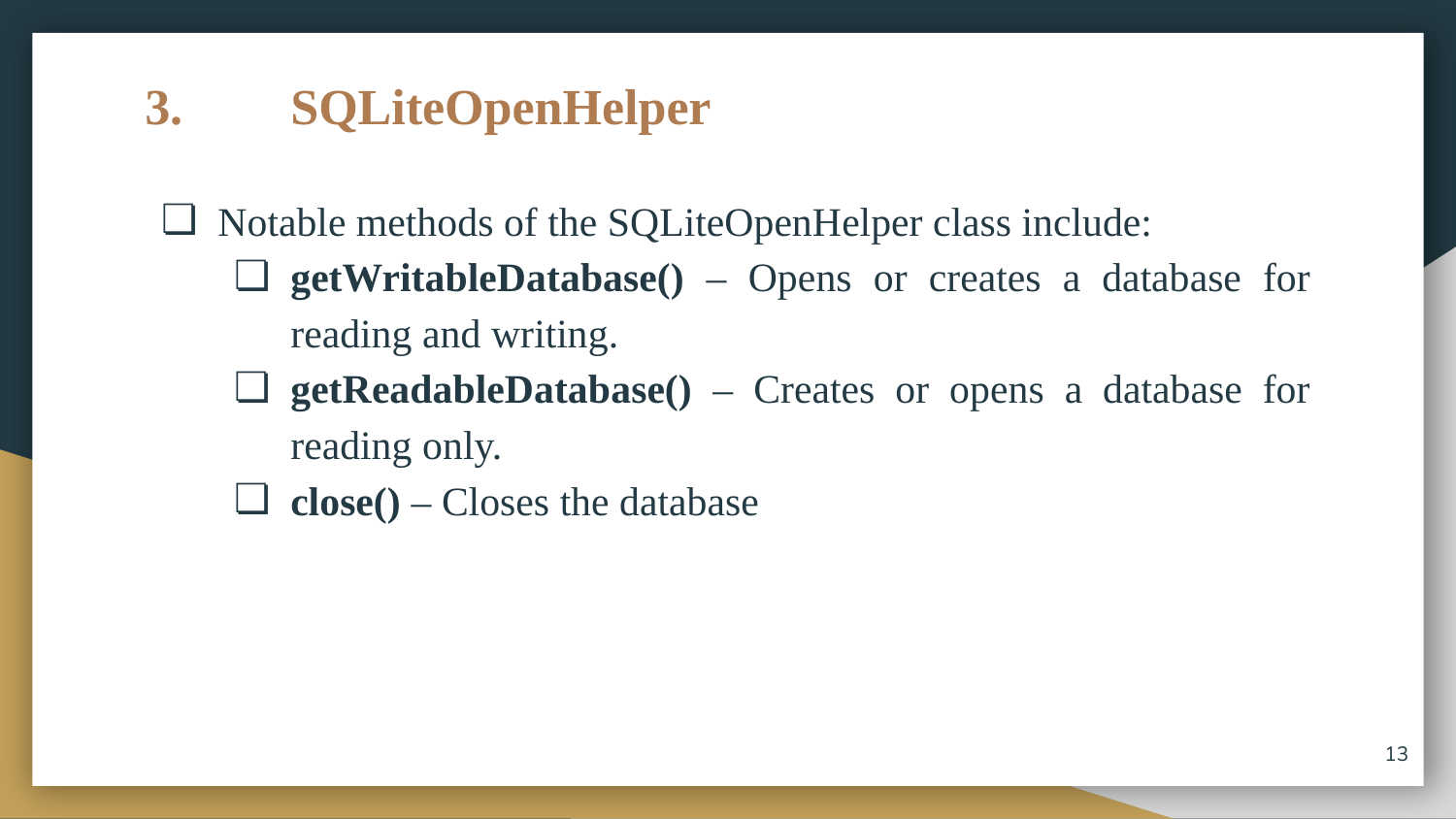

# 3. 	SQLiteOpenHelper

Notable methods of the SQLiteOpenHelper class include:
getWritableDatabase() – Opens or creates a database for reading and writing.
getReadableDatabase() – Creates or opens a database for reading only.
close() – Closes the database
13